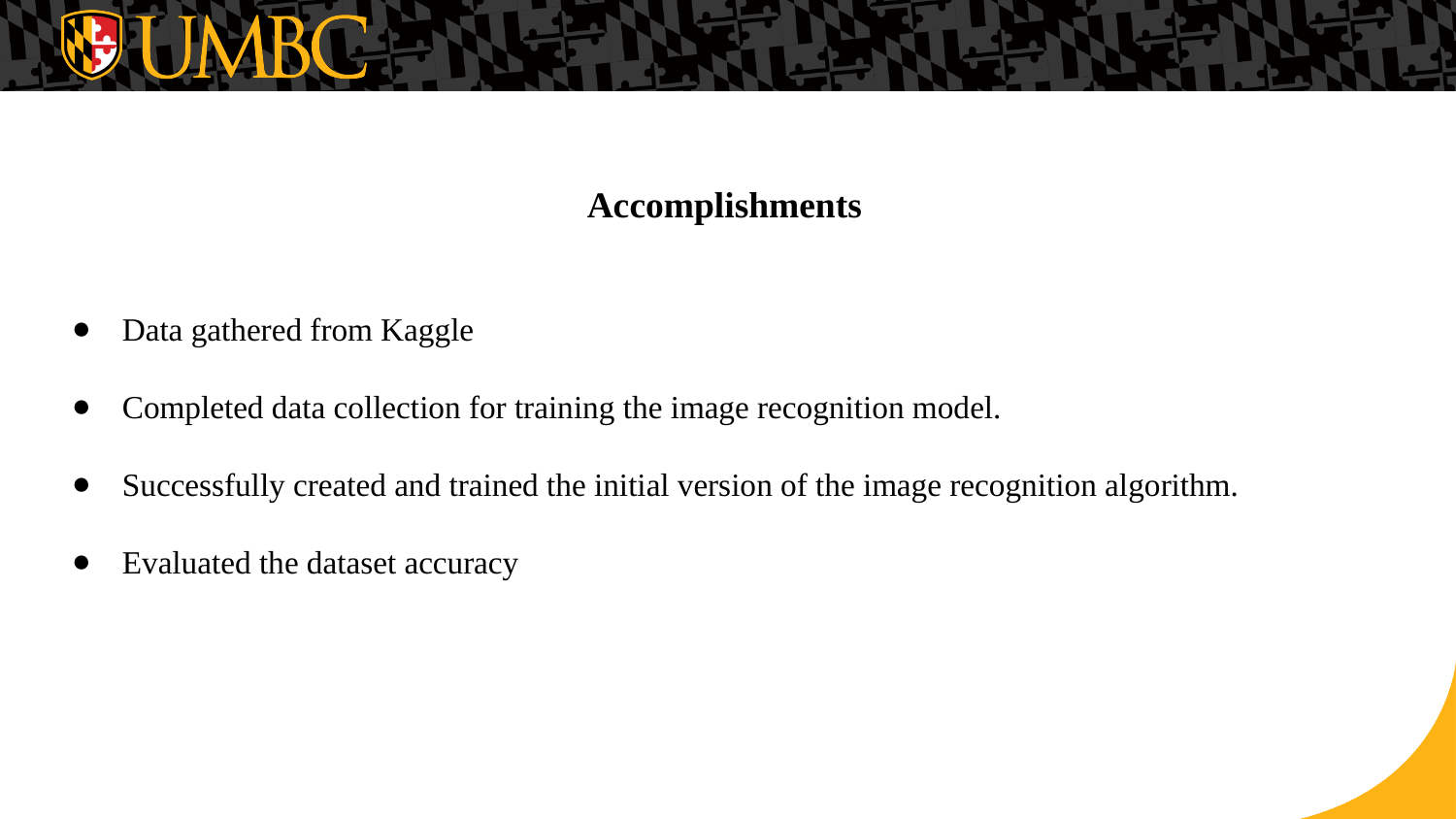

# Accomplishments
Data gathered from Kaggle

Completed data collection for training the image recognition model.

Successfully created and trained the initial version of the image recognition algorithm.

Evaluated the dataset accuracy